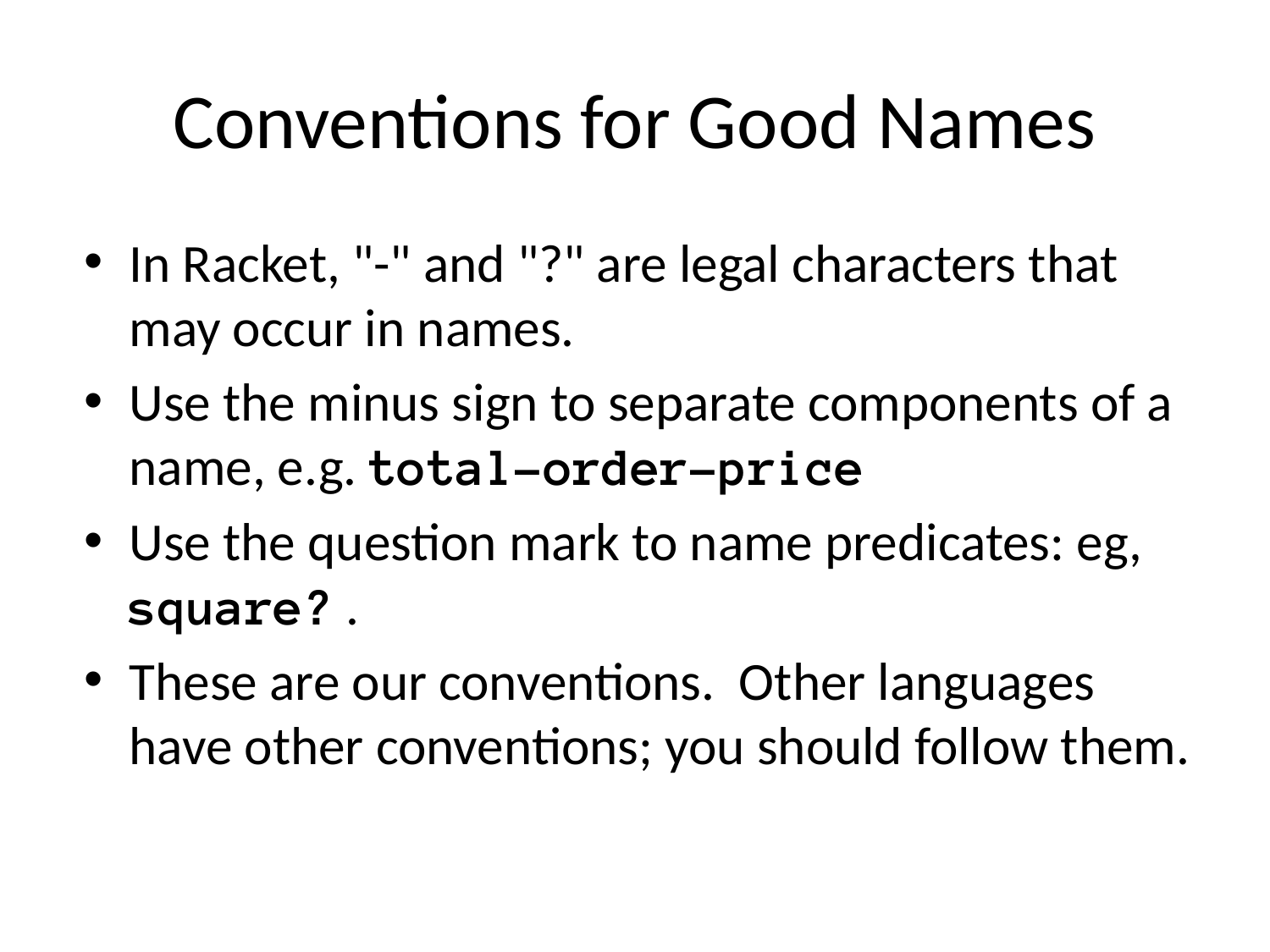

# Conventions for Good Names
In Racket, "-" and "?" are legal characters that may occur in names.
Use the minus sign to separate components of a name, e.g. total-order-price
Use the question mark to name predicates: eg, square? .
These are our conventions.  Other languages have other conventions; you should follow them.